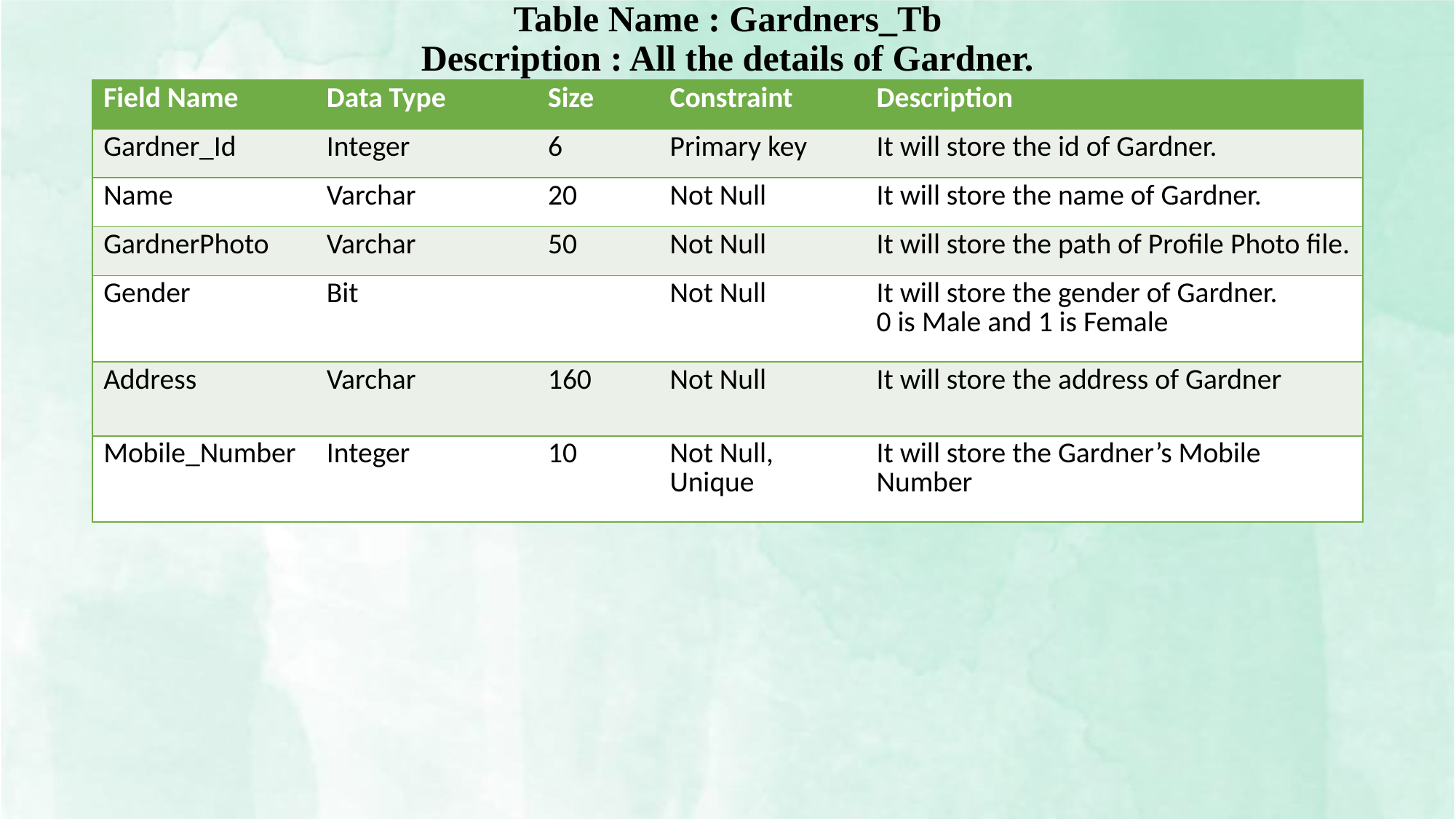

# Table Name : Gardners_Tb Description : All the details of Gardner.
| Field Name | Data Type | Size | Constraint | Description |
| --- | --- | --- | --- | --- |
| Gardner\_Id | Integer | 6 | Primary key | It will store the id of Gardner. |
| Name | Varchar | 20 | Not Null | It will store the name of Gardner. |
| GardnerPhoto | Varchar | 50 | Not Null | It will store the path of Profile Photo file. |
| Gender | Bit |  | Not Null | It will store the gender of Gardner. 0 is Male and 1 is Female |
| Address | Varchar | 160 | Not Null | It will store the address of Gardner |
| Mobile\_Number | Integer | 10 | Not Null, Unique | It will store the Gardner’s Mobile Number |